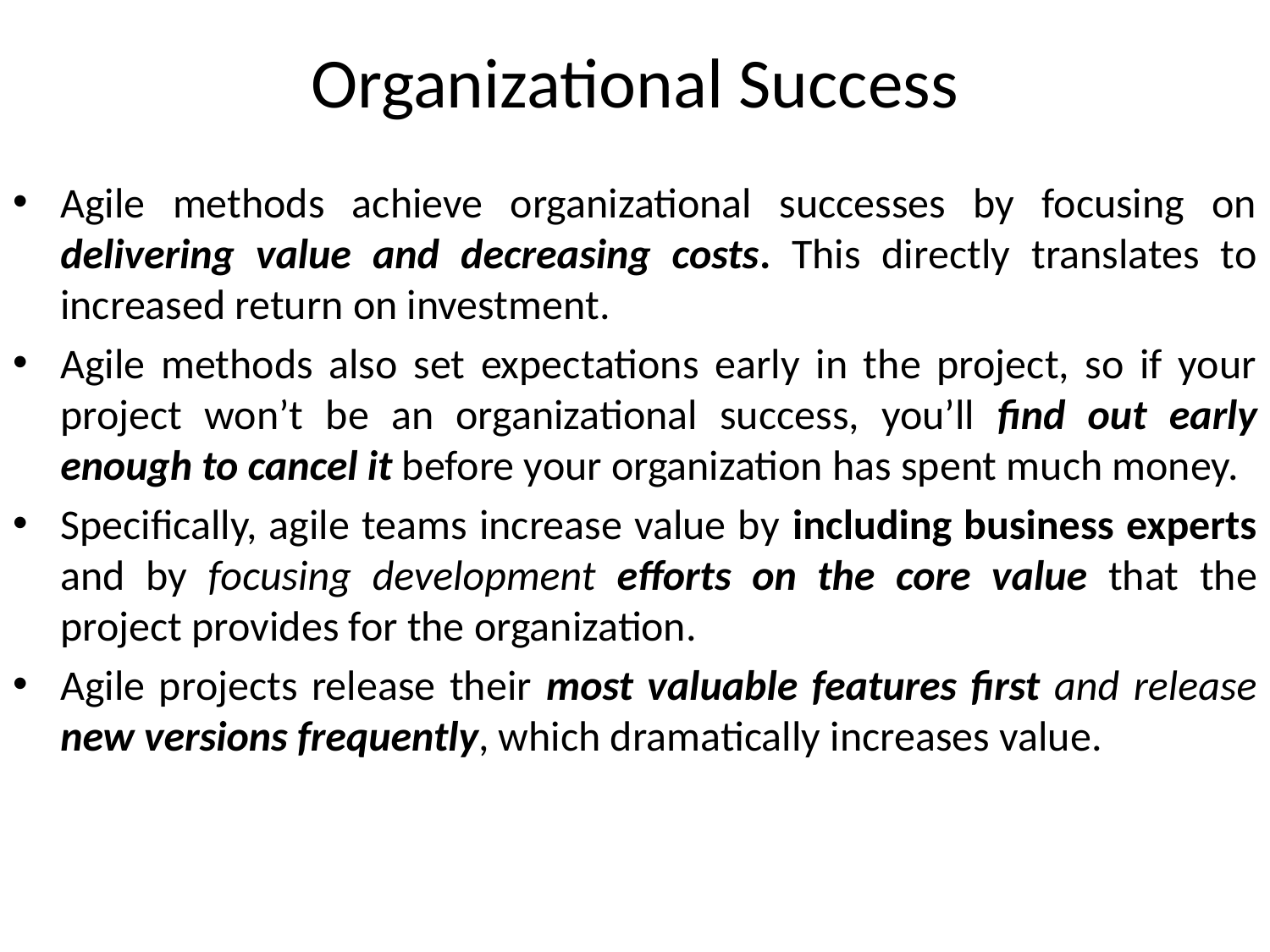

# Organizational Success
Agile methods achieve organizational successes by focusing on delivering value and decreasing costs. This directly translates to increased return on investment.
Agile methods also set expectations early in the project, so if your project won’t be an organizational success, you’ll find out early enough to cancel it before your organization has spent much money.
Specifically, agile teams increase value by including business experts and by focusing development efforts on the core value that the project provides for the organization.
Agile projects release their most valuable features first and release new versions frequently, which dramatically increases value.